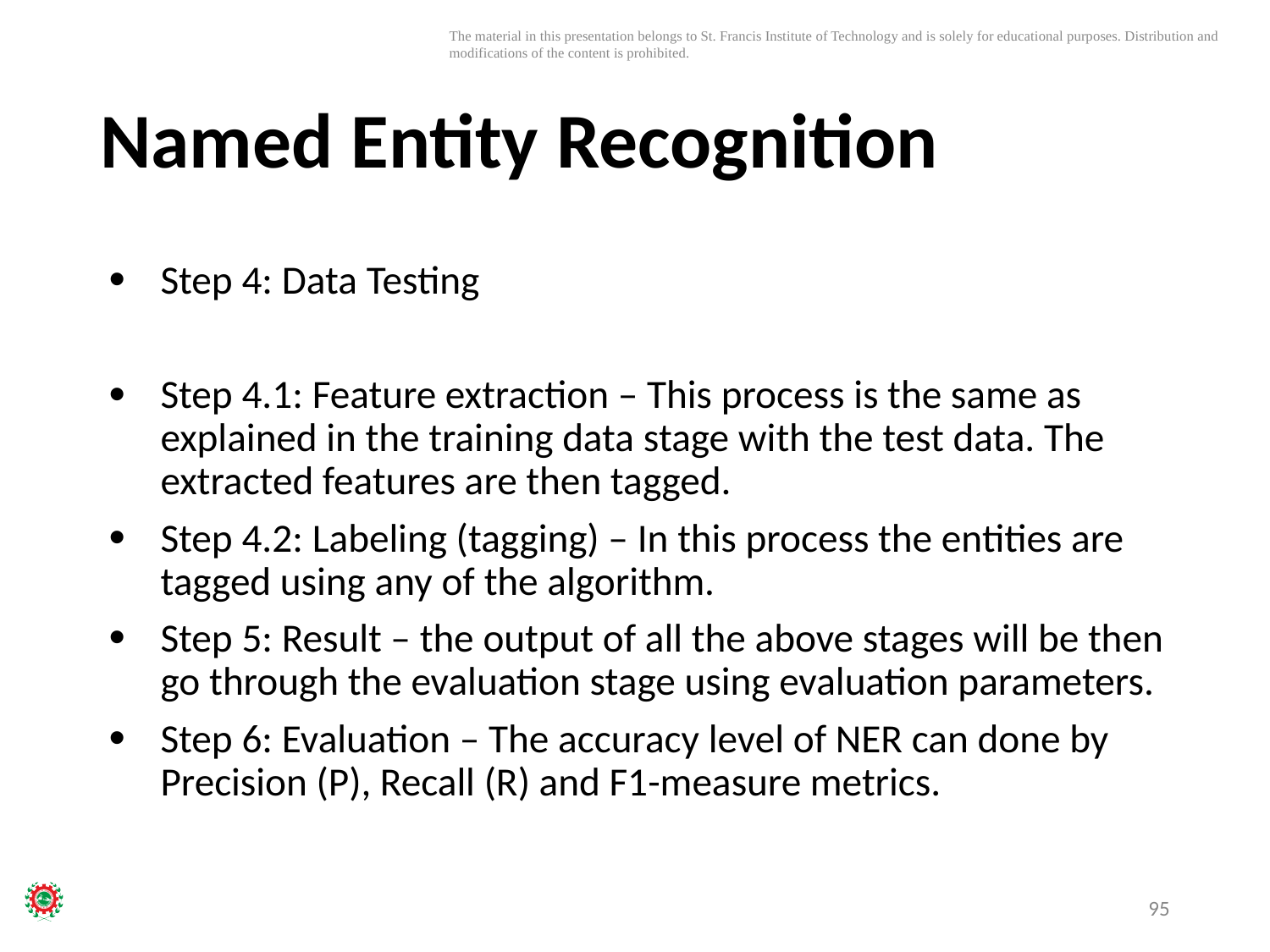

# Named Entity Recognition
Step 4: Data Testing

Step 4.1: Feature extraction – This process is the same as explained in the training data stage with the test data. The extracted features are then tagged.
Step 4.2: Labeling (tagging) – In this process the entities are tagged using any of the algorithm.
Step 5: Result – the output of all the above stages will be then go through the evaluation stage using evaluation parameters.
Step 6: Evaluation – The accuracy level of NER can done by Precision (P), Recall (R) and F1-measure metrics.

95